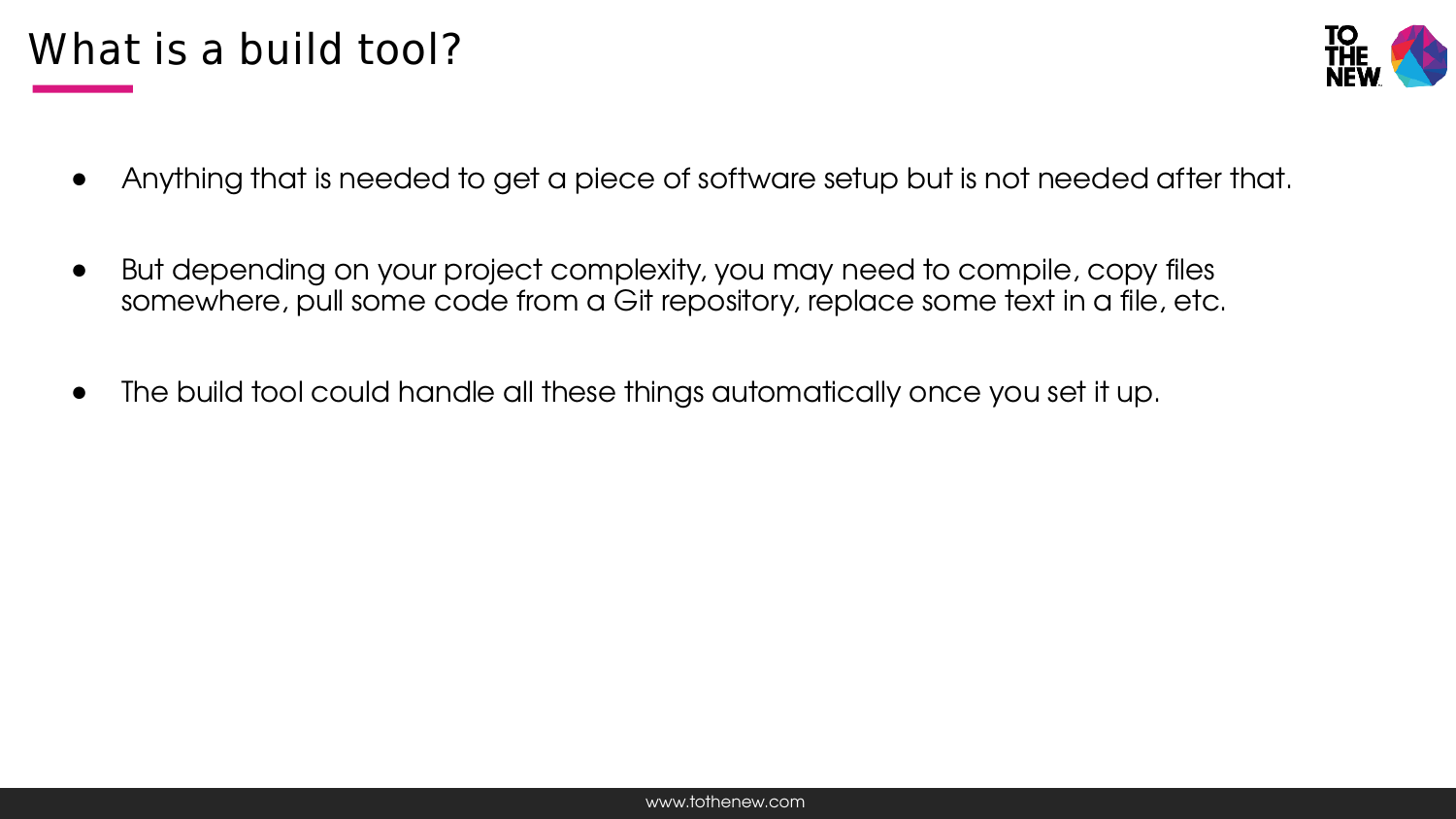

# What is a build tool?
Anything that is needed to get a piece of software setup but is not needed after that.

But depending on your project complexity, you may need to compile, copy files somewhere, pull some code from a Git repository, replace some text in a file, etc.

The build tool could handle all these things automatically once you set it up.